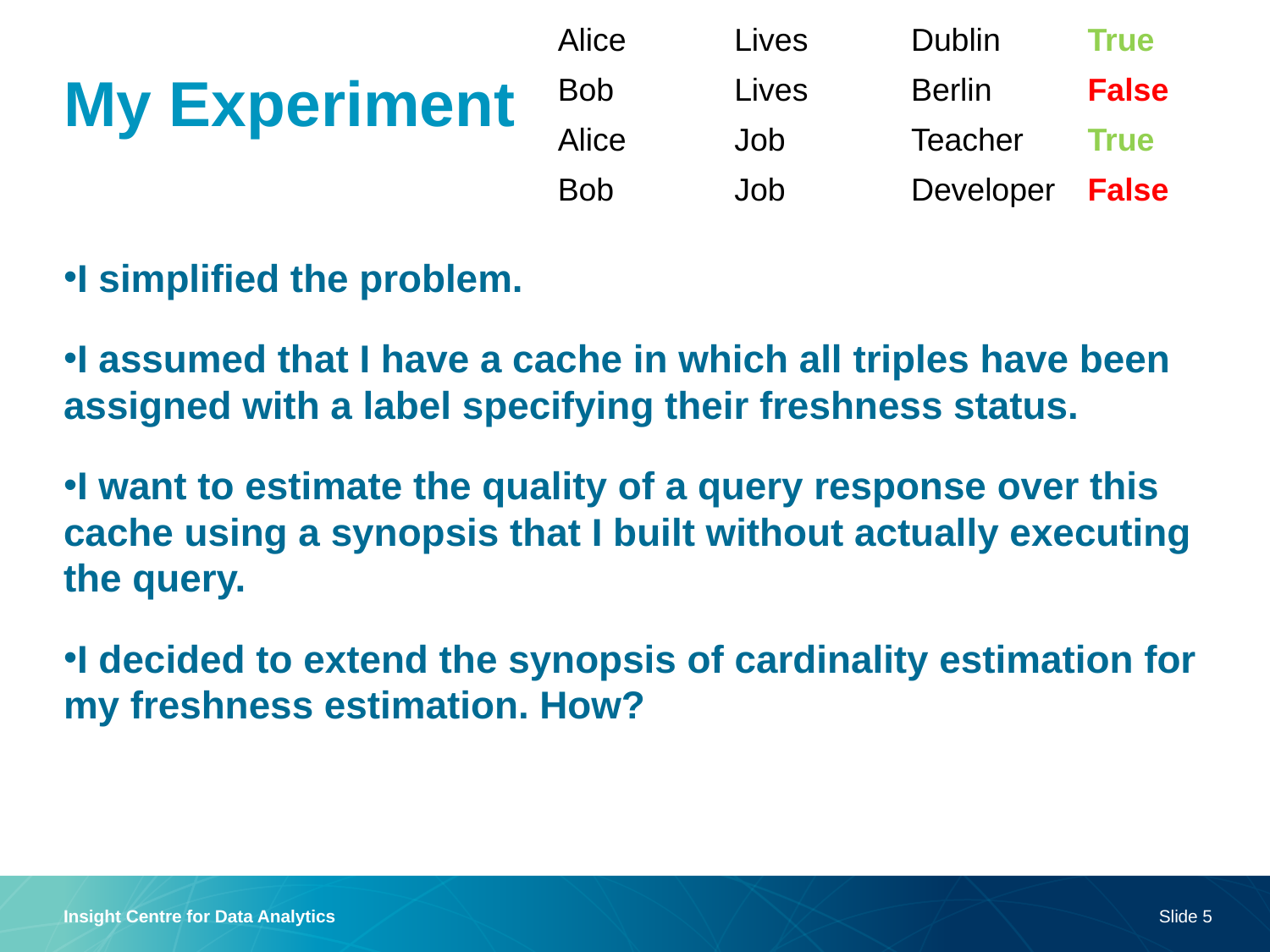

| Alice | Lives | Dublin | True |
| --- | --- | --- | --- |
| Bob | Lives | Berlin | False |
| Alice | Job | Teacher | True |
| Bob | Job | Developer | False |
# My Experiment
I simplified the problem.
I assumed that I have a cache in which all triples have been assigned with a label specifying their freshness status.
I want to estimate the quality of a query response over this cache using a synopsis that I built without actually executing the query.
I decided to extend the synopsis of cardinality estimation for my freshness estimation. How?
Insight Centre for Data Analytics
Slide 5